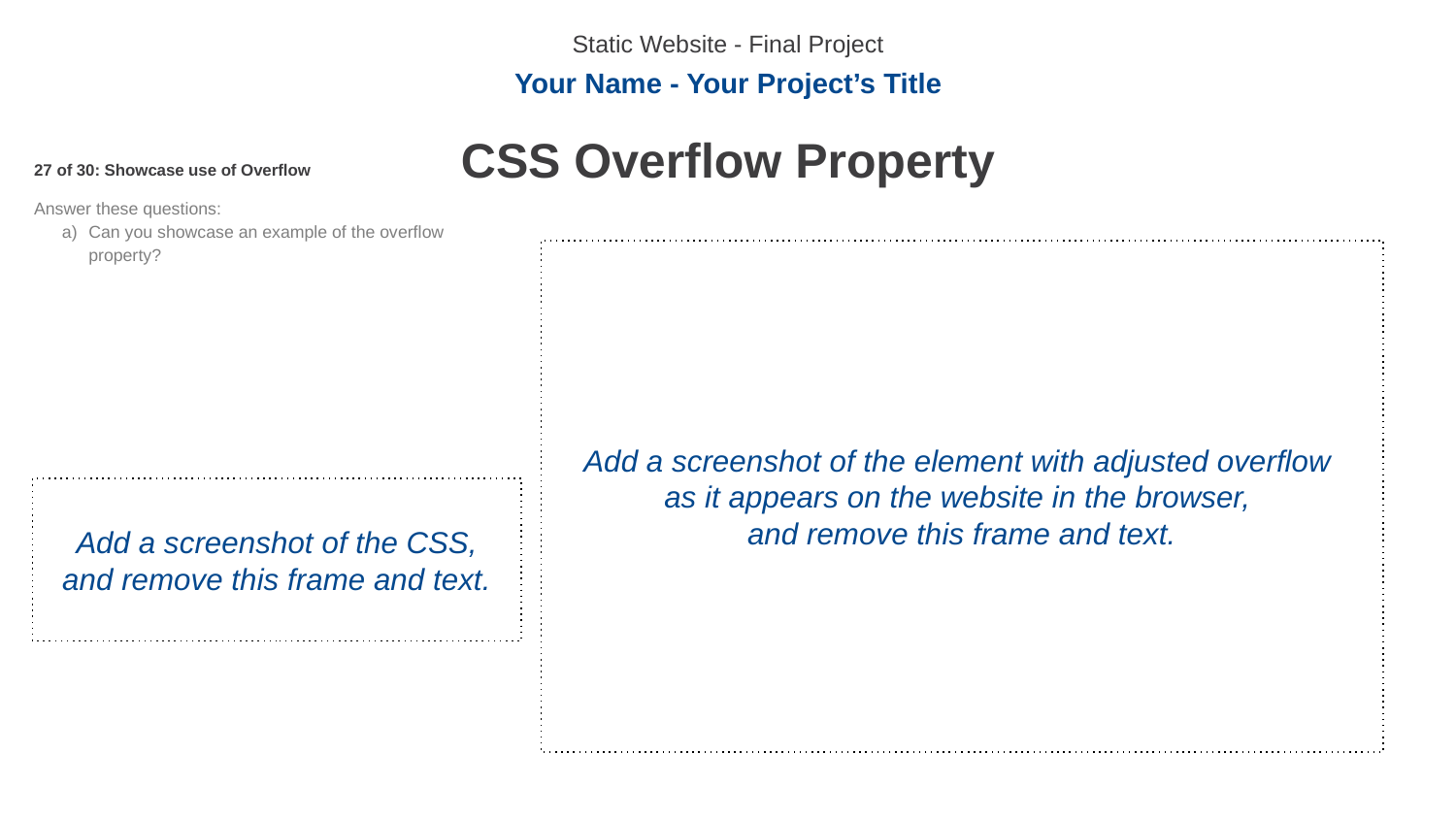

Static Website - Final Project
Your Name - Your Project’s Title
CSS Overflow Property
27 of 30: Showcase use of Overflow
Answer these questions:
Can you showcase an example of the overflow property?
Add a screenshot of the element with adjusted overflow
as it appears on the website in the browser,
and remove this frame and text.
Add a screenshot of the CSS, and remove this frame and text.